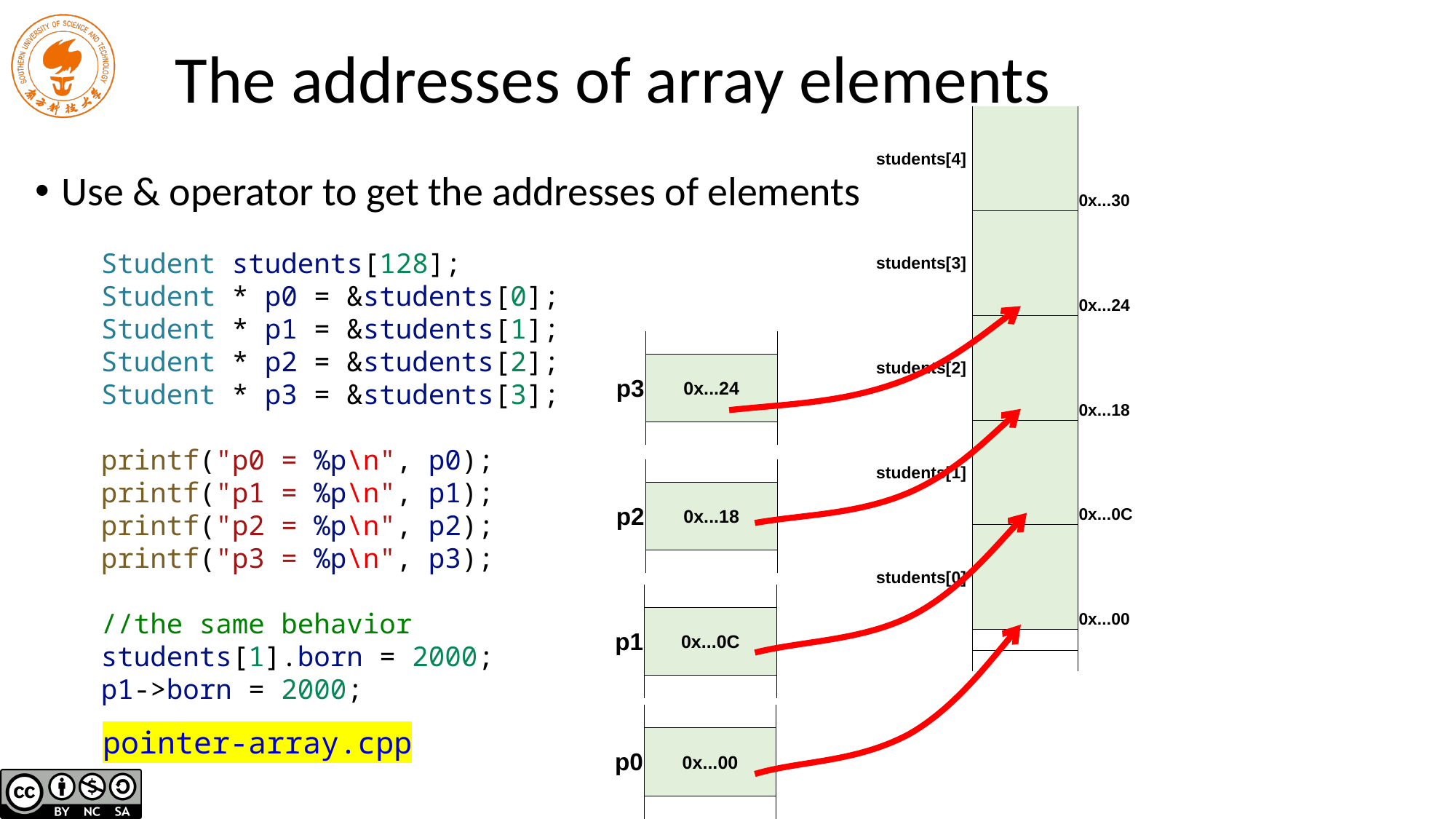

# The addresses of array elements
| students[4] |  |  |
| --- | --- | --- |
|  |  |  |
|  |  |  |
|  |  |  |
|  |  | 0x...30 |
| students[3] |  |  |
|  |  |  |
|  |  |  |
|  |  |  |
|  |  | 0x...24 |
| students[2] |  |  |
|  |  |  |
|  |  |  |
|  |  |  |
|  |  | 0x...18 |
| students[1] |  |  |
|  |  |  |
|  |  |  |
|  |  |  |
|  |  | 0x...0C |
| students[0] |  |  |
|  |  |  |
|  |  |  |
|  |  |  |
|  |  | 0x...00 |
|  |  |  |
|  |  |  |
Use & operator to get the addresses of elements
Student students[128];
Student * p0 = &students[0];
Student * p1 = &students[1];
Student * p2 = &students[2];
Student * p3 = &students[3];
printf("p0 = %p\n", p0);
printf("p1 = %p\n", p1);
printf("p2 = %p\n", p2);
printf("p3 = %p\n", p3);

//the same behavior
students[1].born = 2000;
p1->born = 2000;

|  |  |  |
| --- | --- | --- |
| p3 | 0x...24 |  |
|  |  |  |
|  |  |  |
|  |  |  |
|  |  |  |

|  |  |  |
| --- | --- | --- |
| p2 | 0x...18 |  |
|  |  |  |
|  |  |  |
|  |  |  |
|  |  |  |

|  |  |  |
| --- | --- | --- |
| p1 | 0x...0C |  |
|  |  |  |
|  |  |  |
|  |  |  |
|  |  |  |

|  |  |  |
| --- | --- | --- |
| p0 | 0x...00 |  |
|  |  |  |
|  |  |  |
|  |  |  |
|  |  |  |
pointer-array.cpp